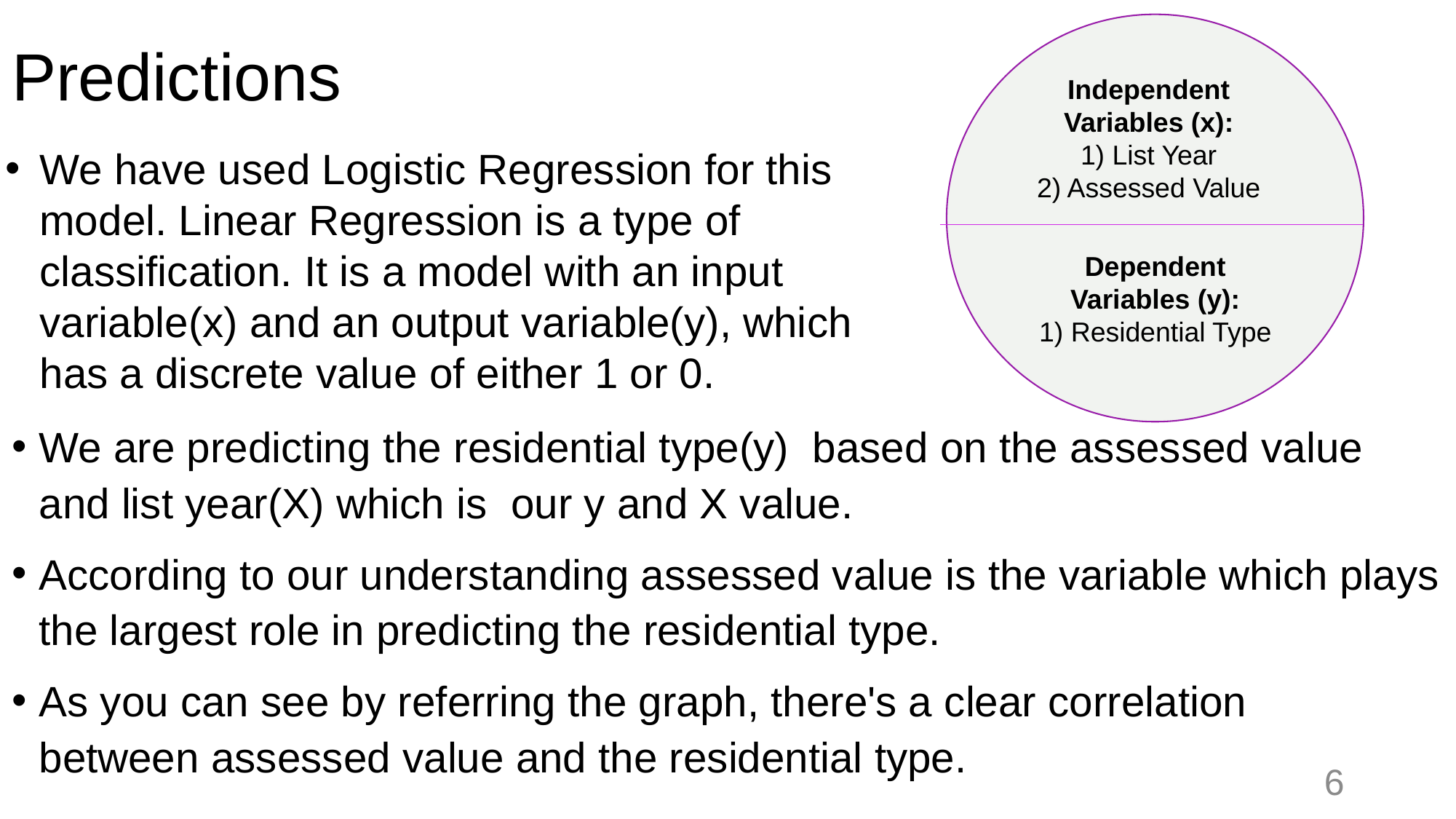

# Predictions
III
Independent Variables (x):
1) List Year
2) Assessed Value
We have used Logistic Regression for this model. Linear Regression is a type of classification. It is a model with an input variable(x) and an output variable(y), which has a discrete value of either 1 or 0.
Dependent Variables (y):
1) Residential Type
We are predicting the residential type(y)  based on the assessed value and list year(X) which is  our y and X value.
According to our understanding assessed value is the variable which plays the largest role in predicting the residential type.
As you can see by referring the graph, there's a clear correlation between assessed value and the residential type.
6